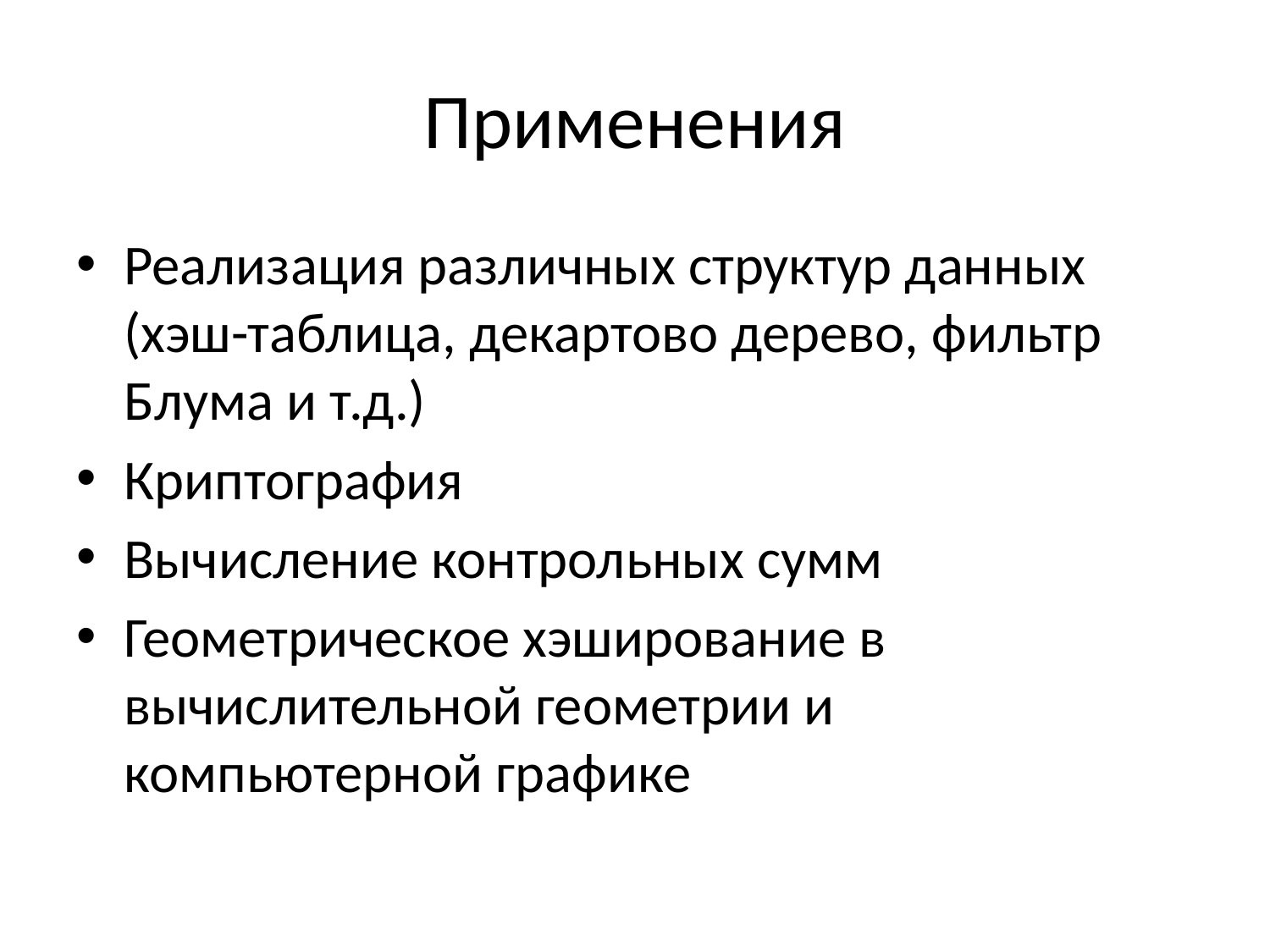

# Применения
Реализация различных структур данных (хэш-таблица, декартово дерево, фильтр Блума и т.д.)
Криптография
Вычисление контрольных сумм
Геометрическое хэширование в вычислительной геометрии и компьютерной графике